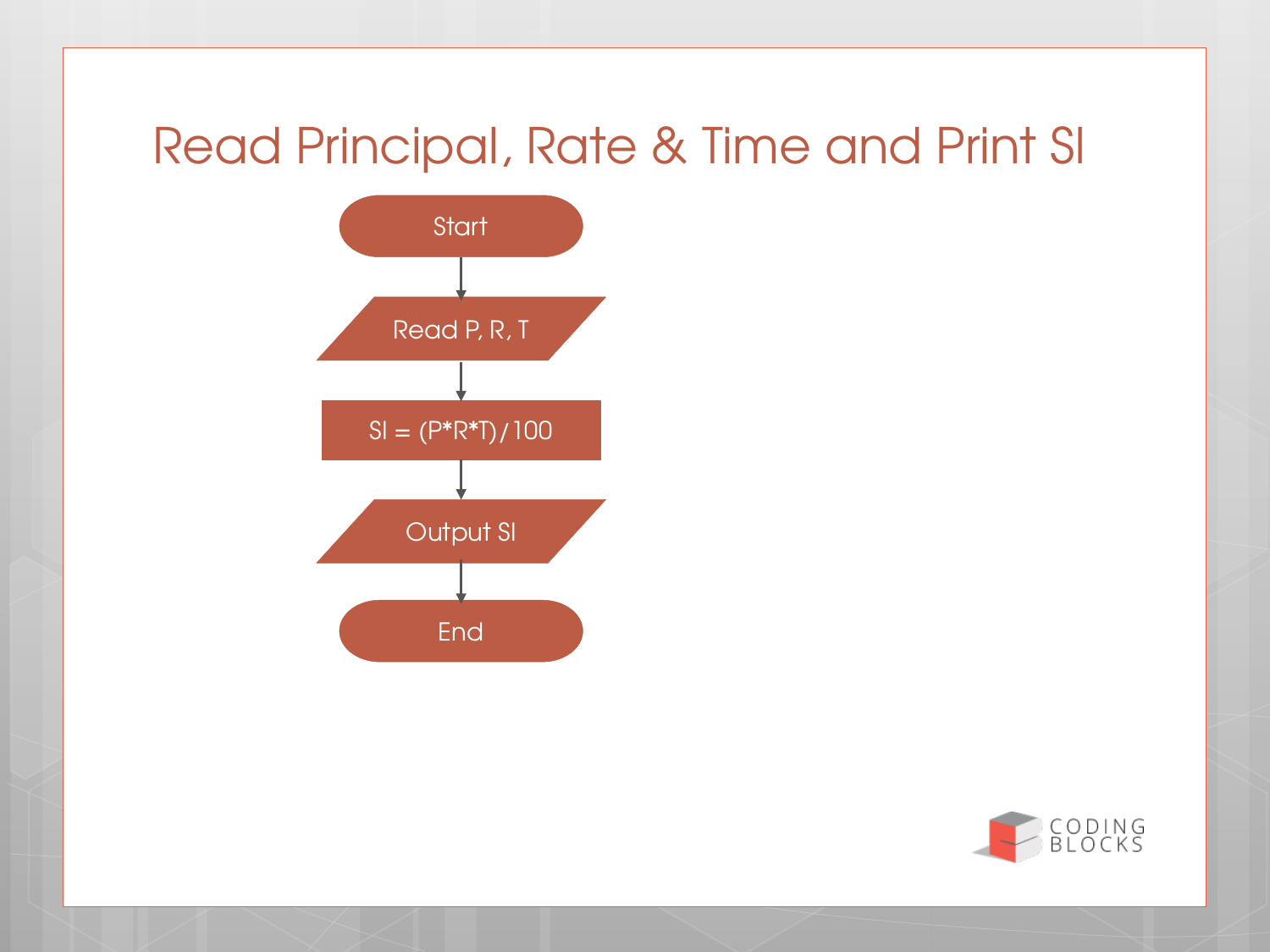

28
# Read Principal, Rate & Time and Print SI

Start

Read P, R, T

SI = (P*R*T)/100

Output SI

End